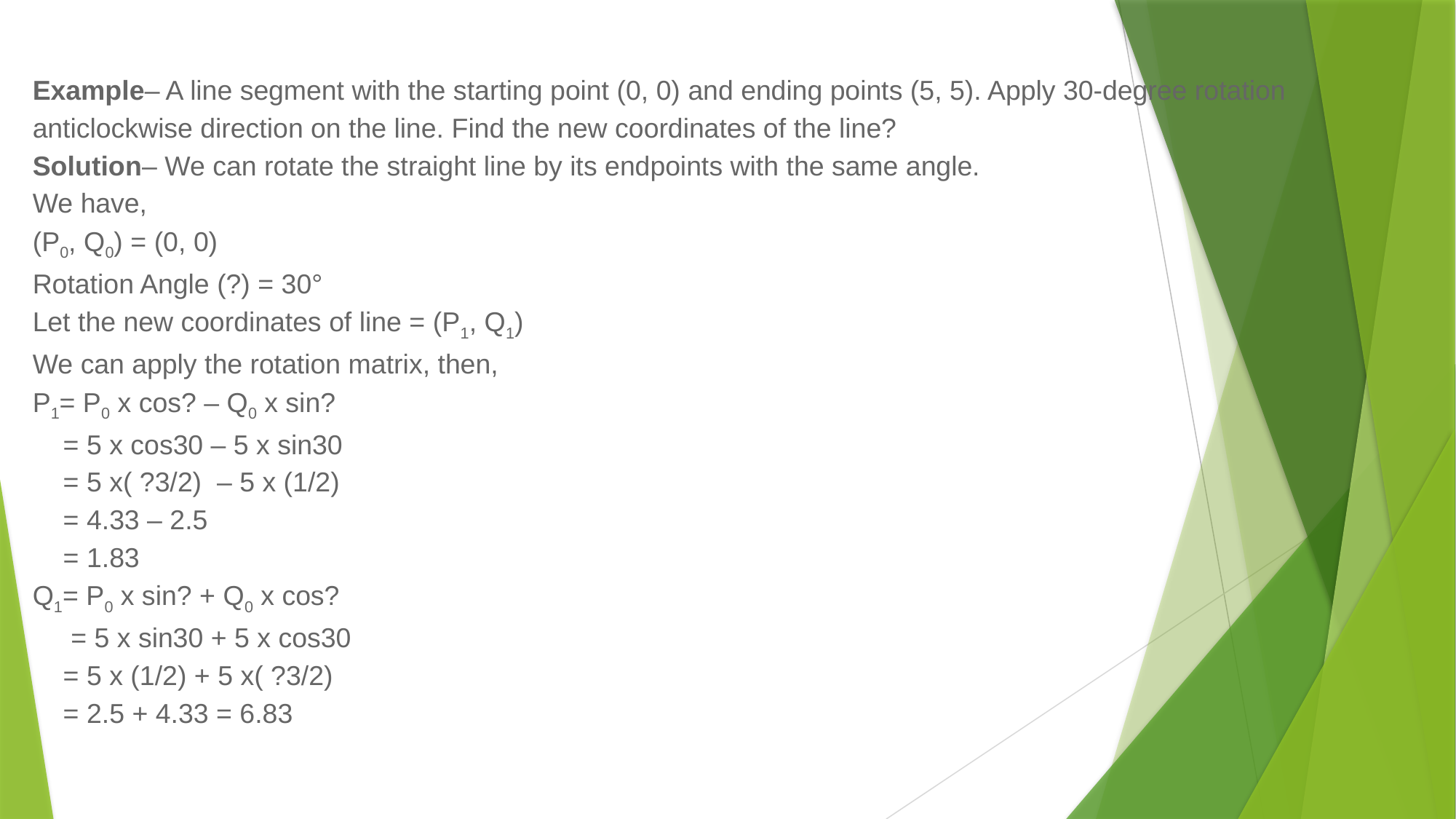

Example– A line segment with the starting point (0, 0) and ending points (5, 5). Apply 30-degree rotation anticlockwise direction on the line. Find the new coordinates of the line?
Solution– We can rotate the straight line by its endpoints with the same angle.
We have,
(P0, Q0) = (0, 0)
Rotation Angle (?) = 30°
Let the new coordinates of line = (P1, Q1)
We can apply the rotation matrix, then,
P1= P0 x cos? – Q0 x sin?
    = 5 x cos30 – 5 x sin30
    = 5 x( ?3/2)  – 5 x (1/2)
    = 4.33 – 2.5
    = 1.83
Q1= P0 x sin? + Q0 x cos?
     = 5 x sin30 + 5 x cos30
    = 5 x (1/2) + 5 x( ?3/2)
    = 2.5 + 4.33 = 6.83